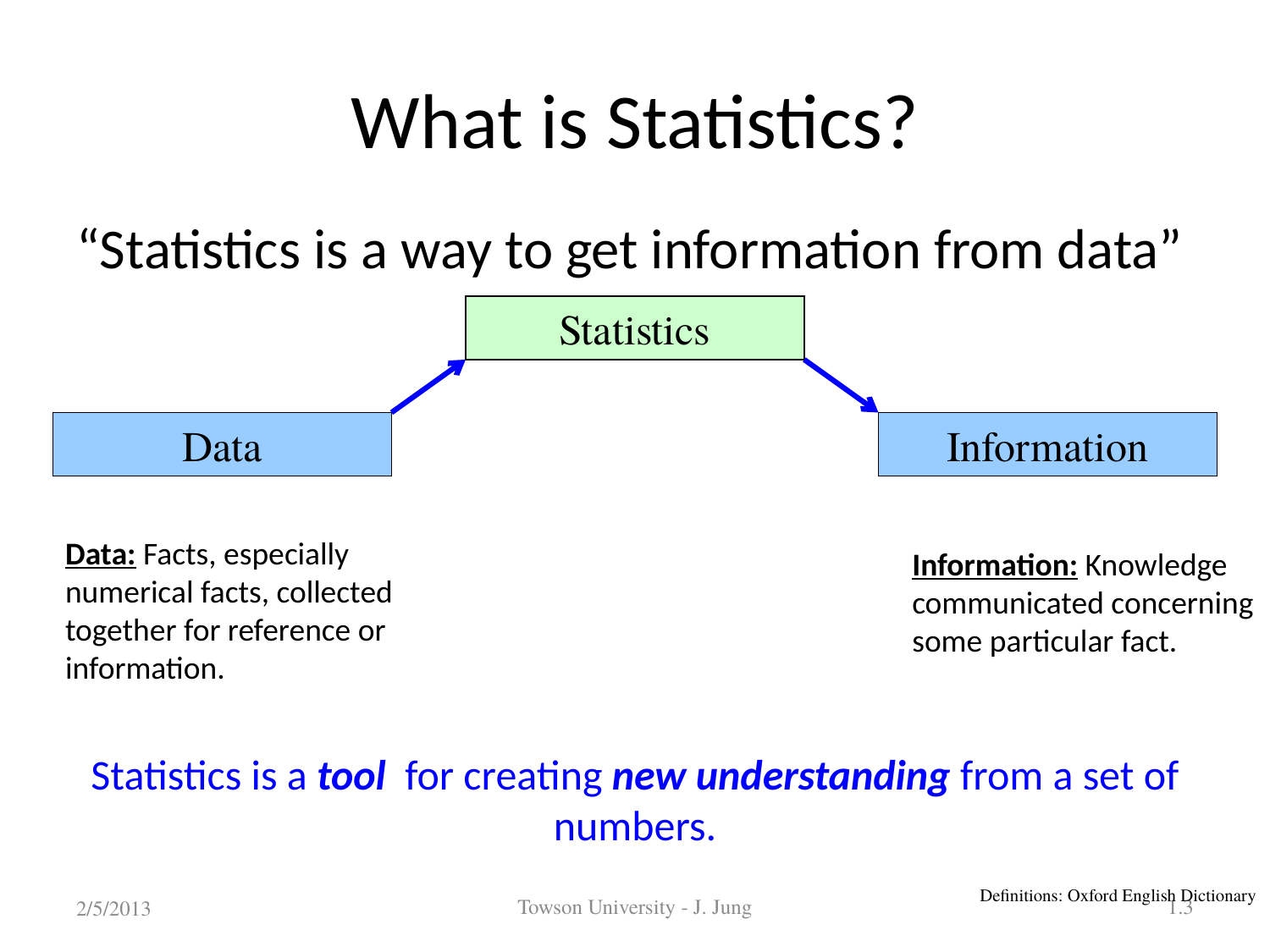

# What is Statistics?

“Statistics is a way to get information from data”

Statistics

Data
Information
Data: Facts, especially numerical facts, collected together for reference or information.
Information: Knowledge communicated concerning some particular fact.
Statistics is a tool  for creating new understanding from a set of numbers.
Definitions: Oxford English Dictionary
2/5/2013
Towson University - J. Jung
1.3